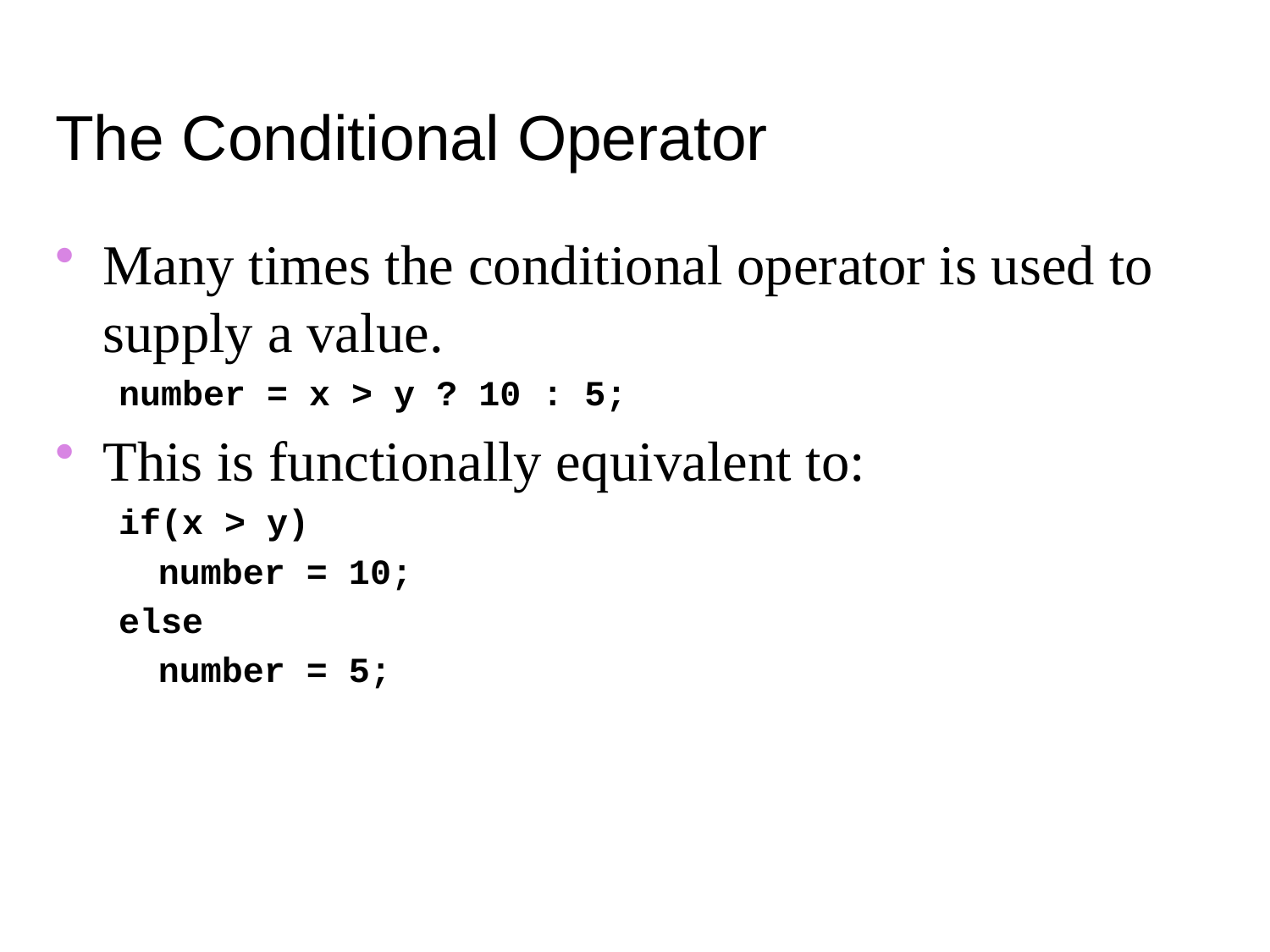

The Conditional Operator
Many times the conditional operator is used to supply a value.
number = x > y ? 10 : 5;
This is functionally equivalent to:
if(x > y)
	number = 10;
else
	number = 5;